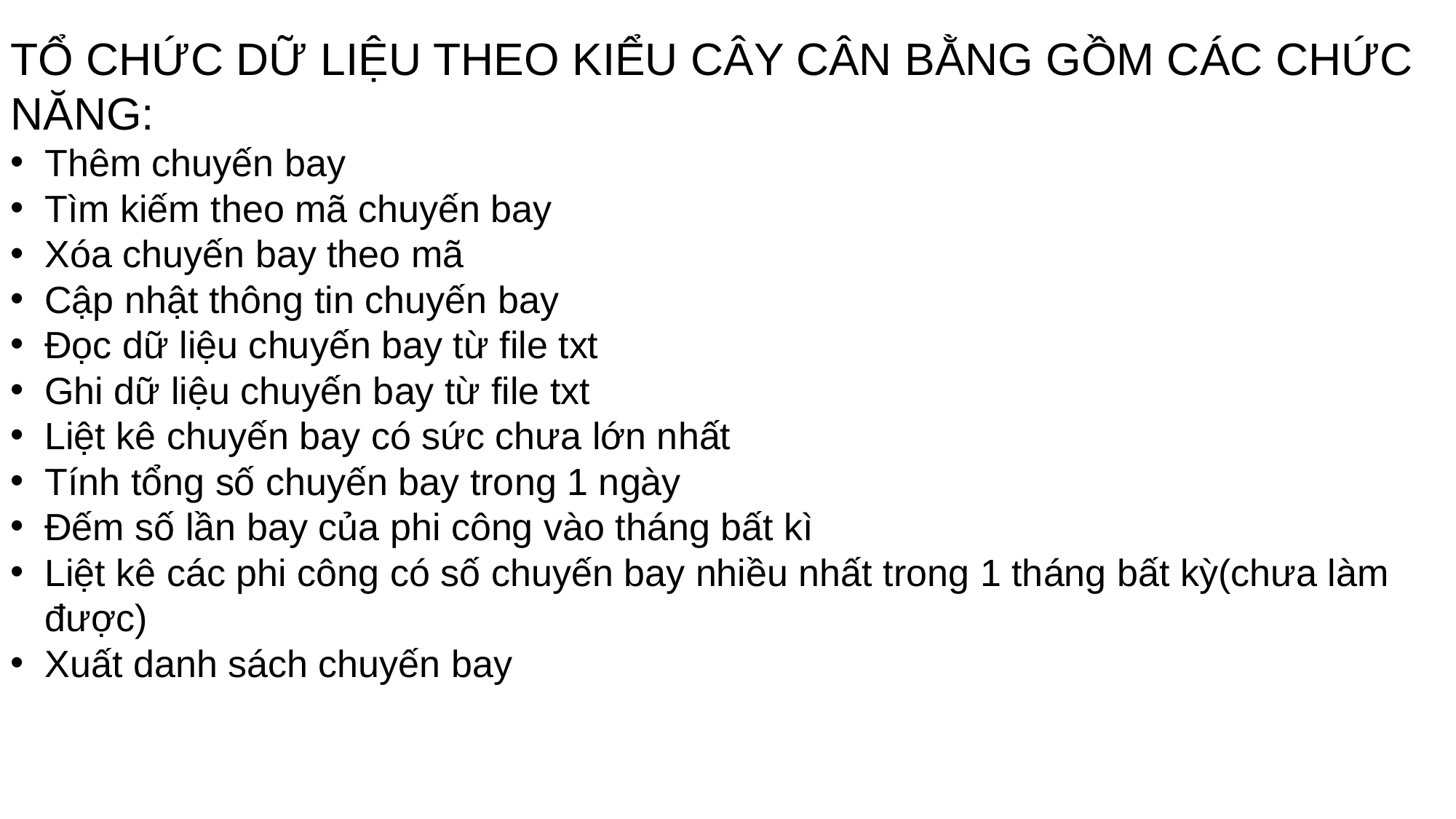

TỔ CHỨC DỮ LIỆU THEO KIỂU CÂY CÂN BẰNG GỒM CÁC CHỨC NĂNG:
Thêm chuyến bay
Tìm kiếm theo mã chuyến bay
Xóa chuyến bay theo mã
Cập nhật thông tin chuyến bay
Đọc dữ liệu chuyến bay từ file txt
Ghi dữ liệu chuyến bay từ file txt
Liệt kê chuyến bay có sức chưa lớn nhất
Tính tổng số chuyến bay trong 1 ngày
Đếm số lần bay của phi công vào tháng bất kì
Liệt kê các phi công có số chuyến bay nhiều nhất trong 1 tháng bất kỳ(chưa làm được)
Xuất danh sách chuyến bay